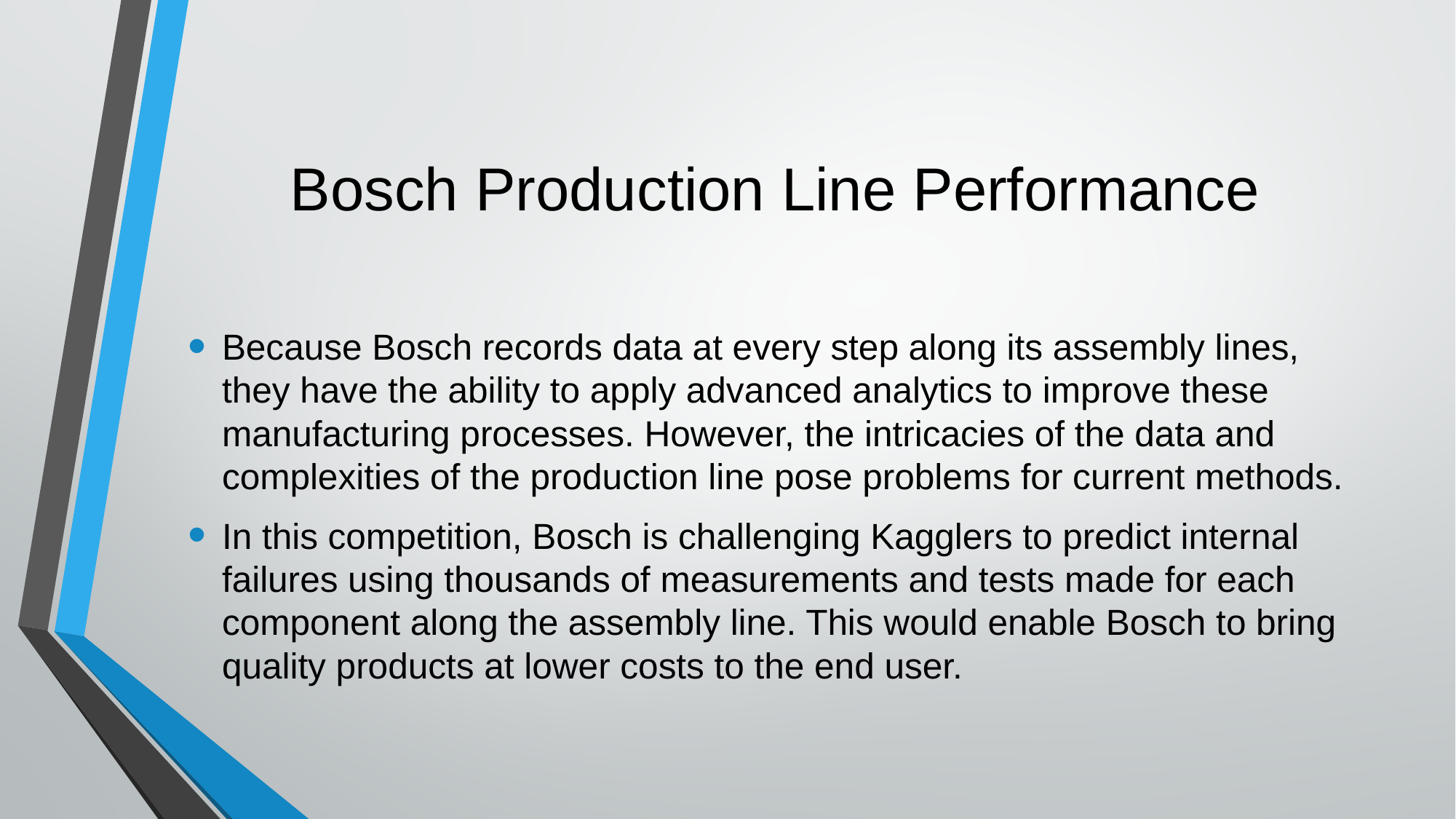

# Bosch Production Line Performance
Because Bosch records data at every step along its assembly lines, they have the ability to apply advanced analytics to improve these manufacturing processes. However, the intricacies of the data and complexities of the production line pose problems for current methods.
In this competition, Bosch is challenging Kagglers to predict internal failures using thousands of measurements and tests made for each component along the assembly line. This would enable Bosch to bring quality products at lower costs to the end user.